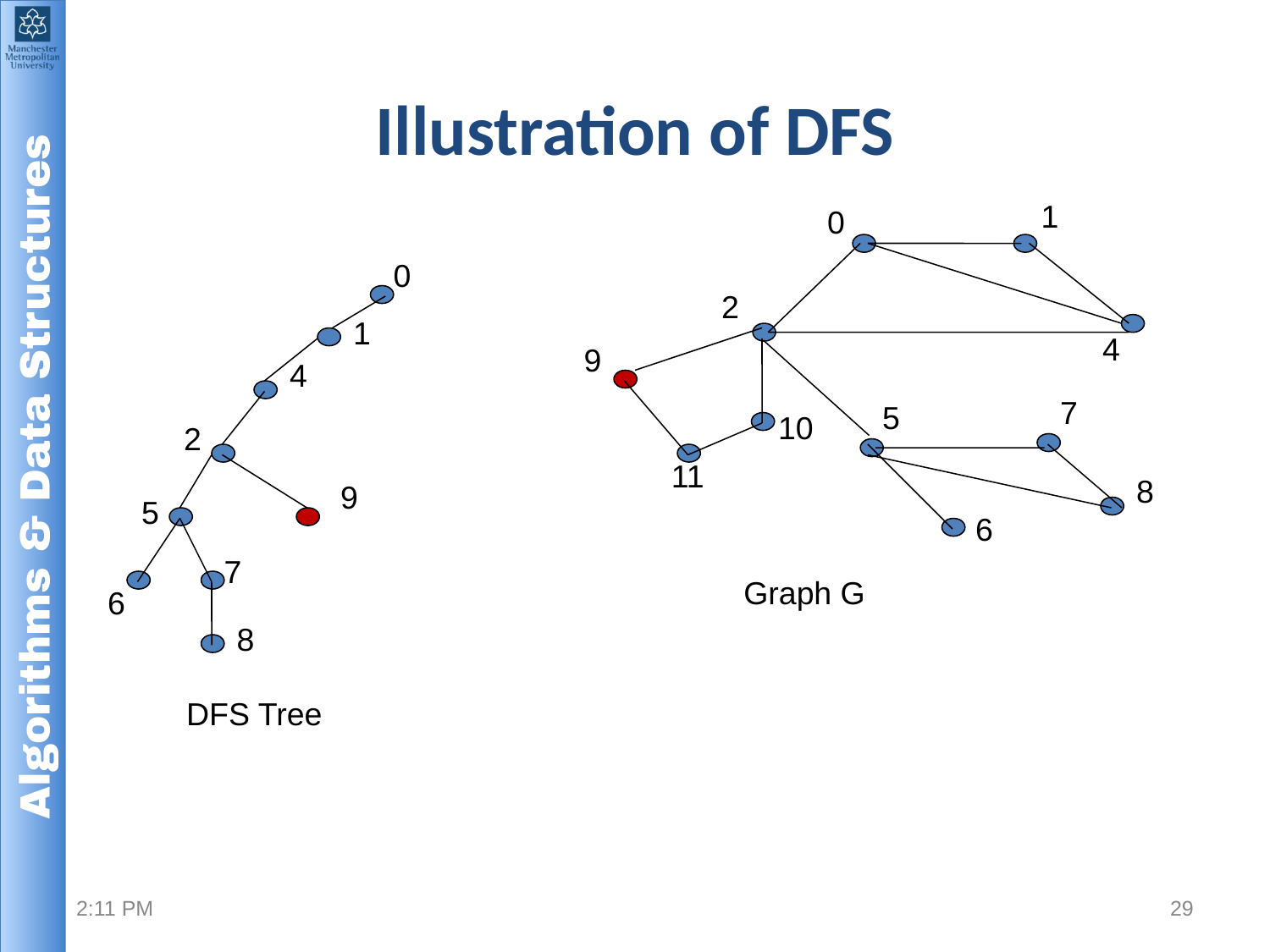

# Illustration of DFS
1
0

0
2

1

4

9

4

7

5
10
2

11

8
9
5

6

7
Graph G

6

8

DFS Tree
2:11 PM
29